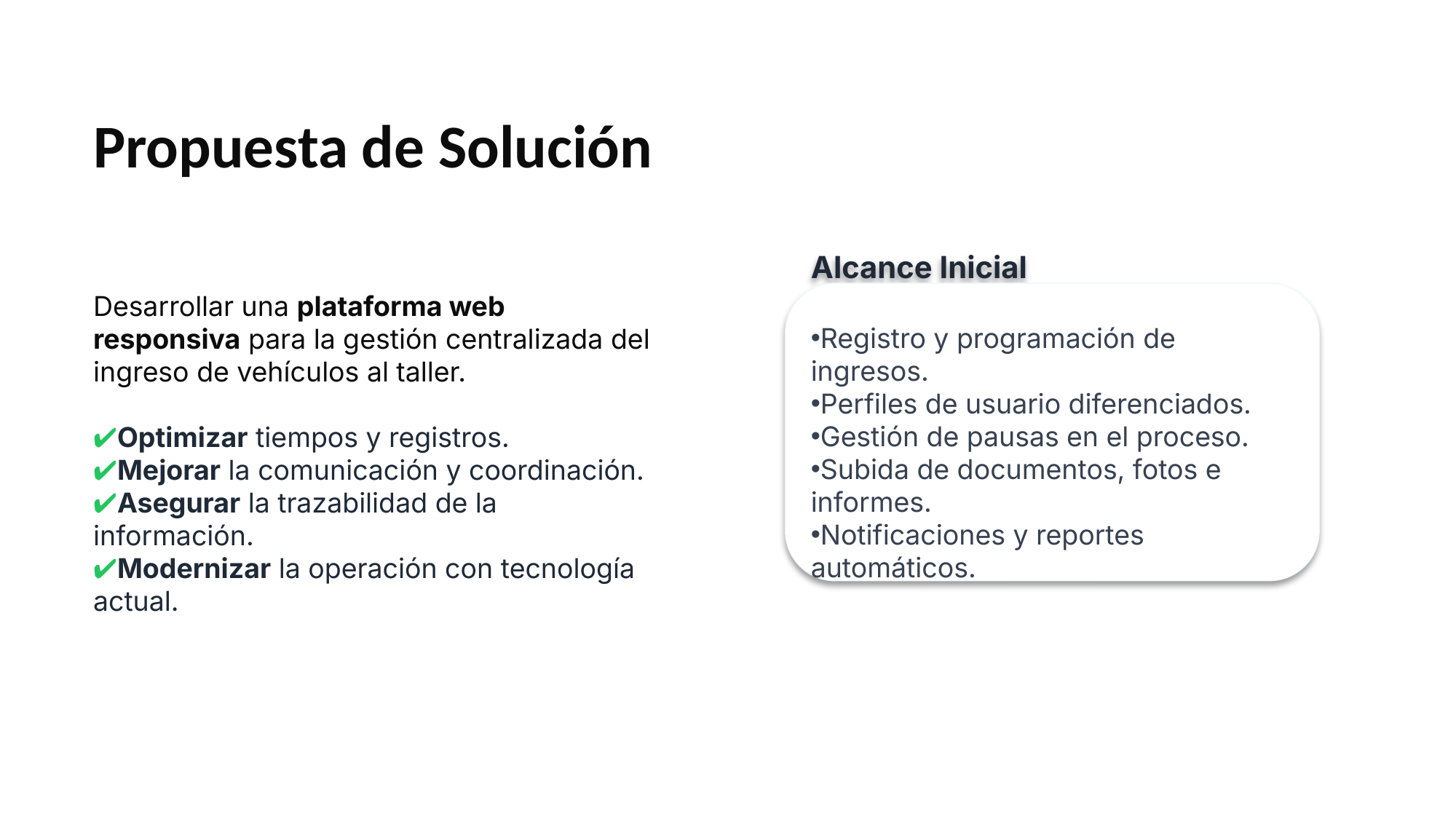

Propuesta de Solución
Desarrollar una plataforma web responsiva para la gestión centralizada del ingreso de vehículos al taller.

✔Optimizar tiempos y registros.
✔Mejorar la comunicación y coordinación.
✔Asegurar la trazabilidad de la información.
✔Modernizar la operación con tecnología actual.

Alcance Inicial

Registro y programación de ingresos.
Perfiles de usuario diferenciados.
Gestión de pausas en el proceso.
Subida de documentos, fotos e informes.
Notificaciones y reportes automáticos.